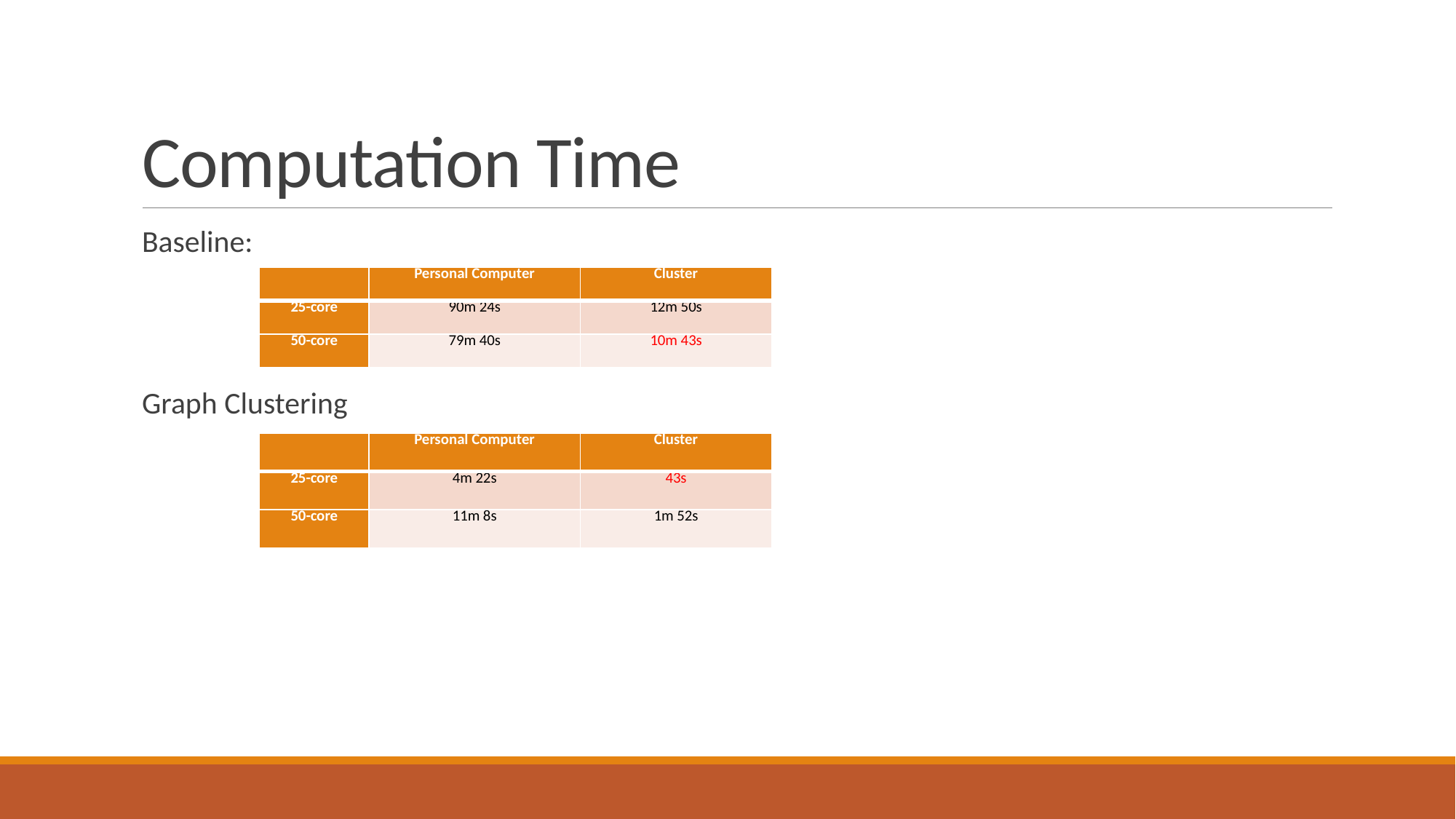

# Computation Time
Baseline:

Graph Clustering

|  | Personal Computer | Cluster |
| --- | --- | --- |
| 25-core | 90m 24s | 12m 50s |
| 50-core | 79m 40s | 10m 43s |
|  | Personal Computer | Cluster |
| --- | --- | --- |
| 25-core | 4m 22s | 43s |
| 50-core | 11m 8s | 1m 52s |